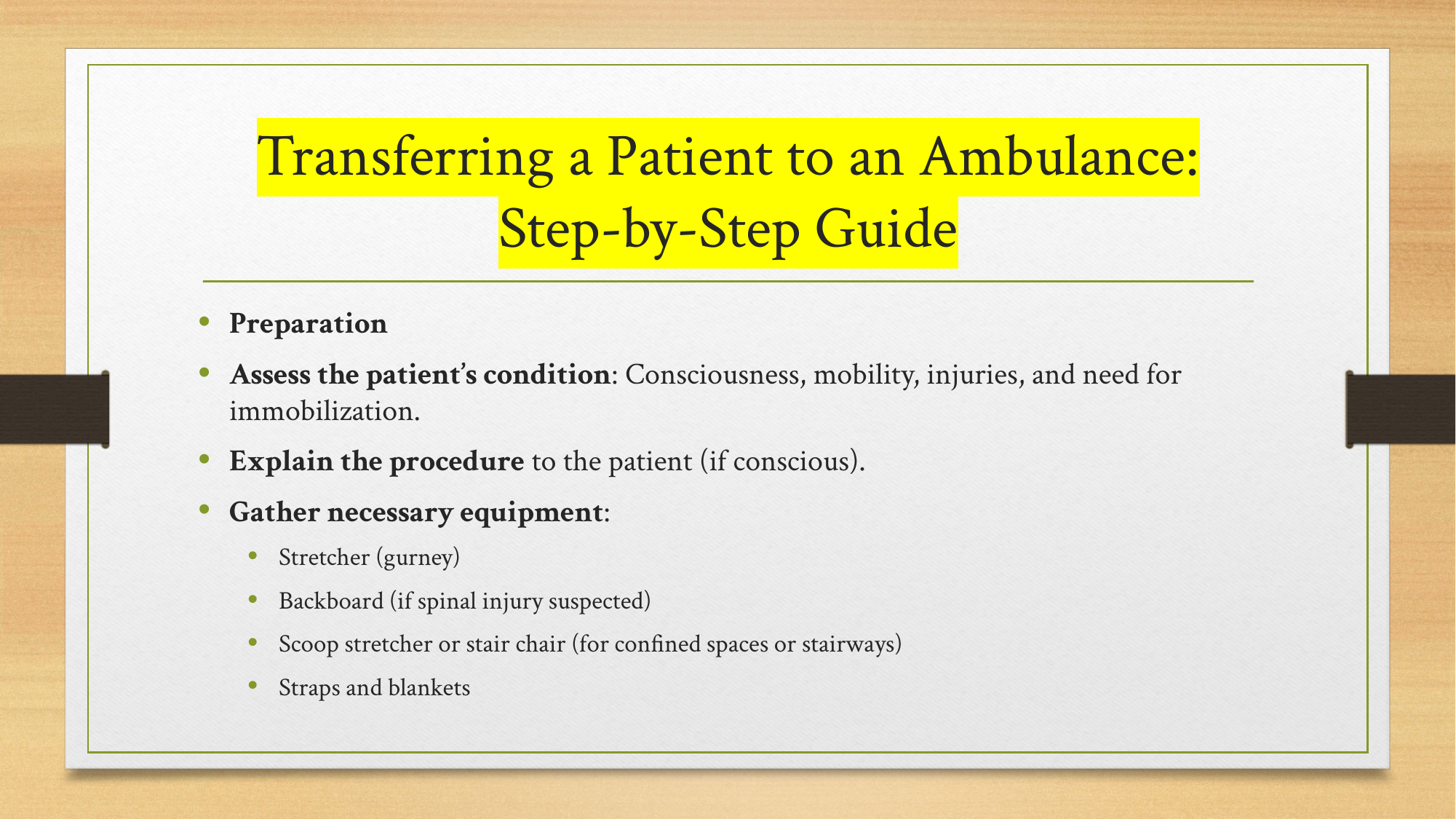

# Transferring a Patient to an Ambulance: Step-by-Step Guide
Preparation
Assess the patient’s condition: Consciousness, mobility, injuries, and need for immobilization.
Explain the procedure to the patient (if conscious).
Gather necessary equipment:
Stretcher (gurney)
Backboard (if spinal injury suspected)
Scoop stretcher or stair chair (for confined spaces or stairways)
Straps and blankets